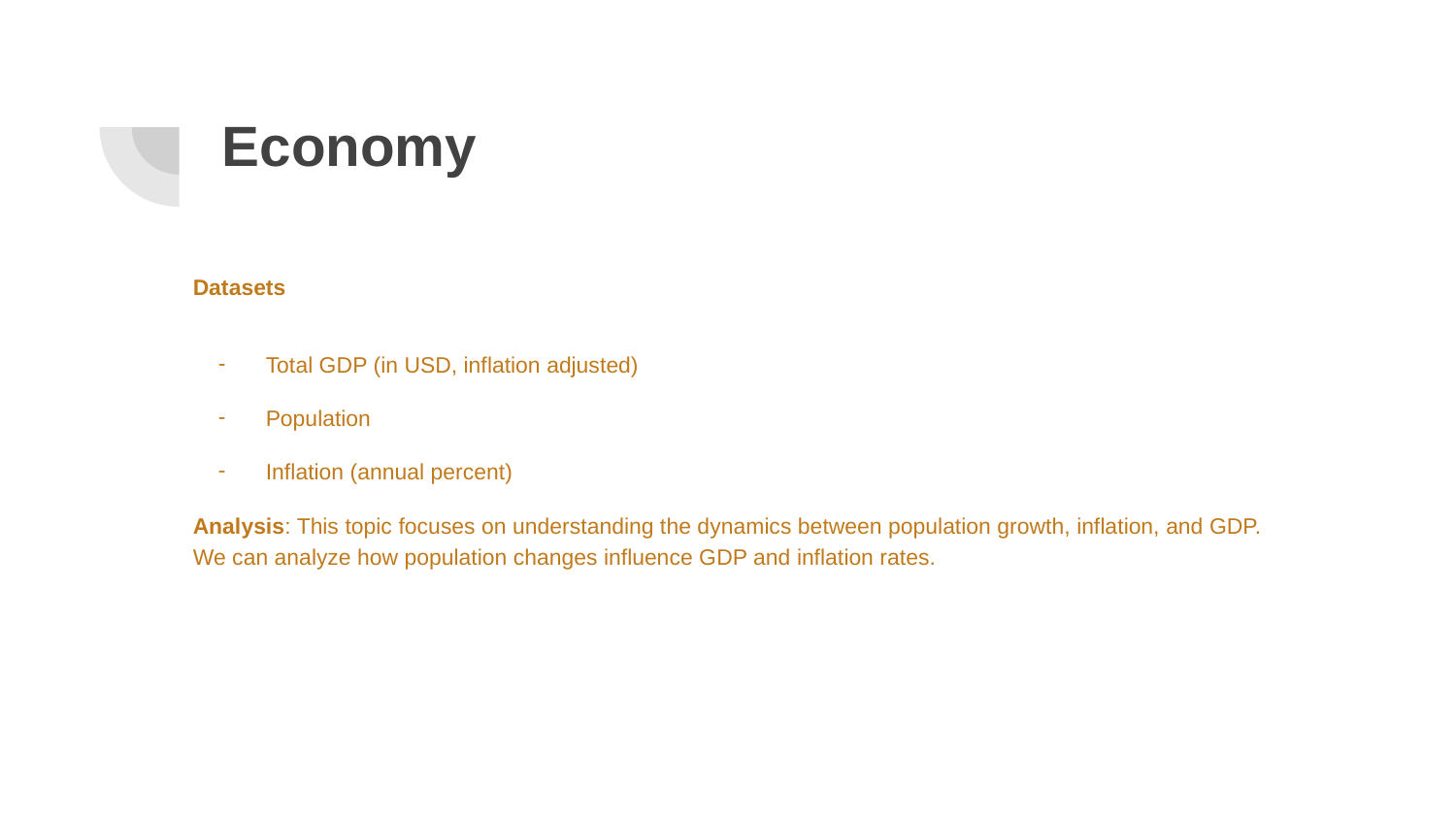

# Economy
Datasets
Total GDP (in USD, inflation adjusted)
Population
Inflation (annual percent)
Analysis: This topic focuses on understanding the dynamics between population growth, inflation, and GDP. We can analyze how population changes influence GDP and inflation rates.